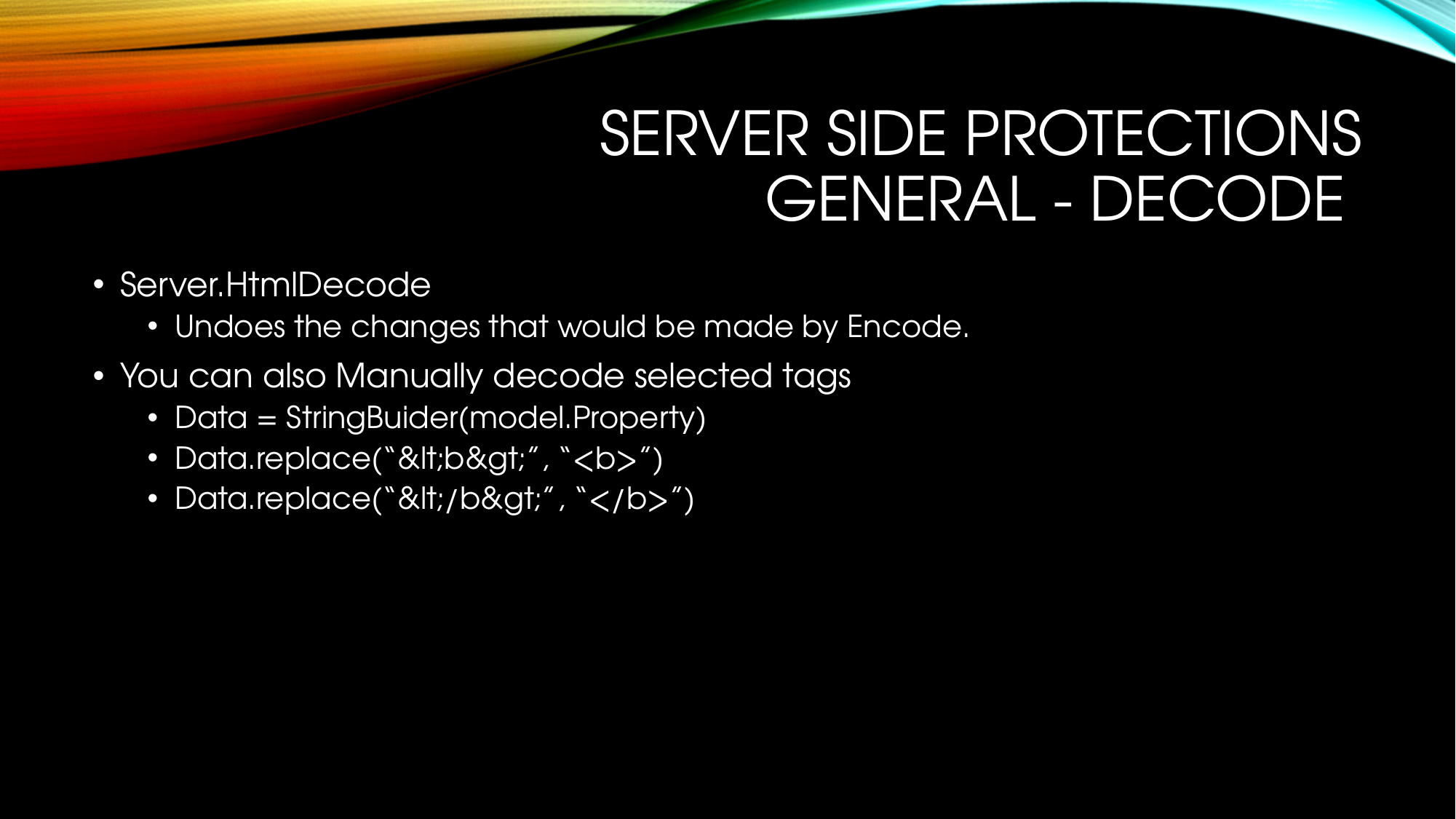

# Server Side Protections General - Decode
Server.HtmlDecode
Undoes the changes that would be made by Encode.
You can also Manually decode selected tags
Data = StringBuider(model.Property)
Data.replace(“&lt;b&gt;”, “<b>”)
Data.replace(“&lt;/b&gt;”, “</b>”)